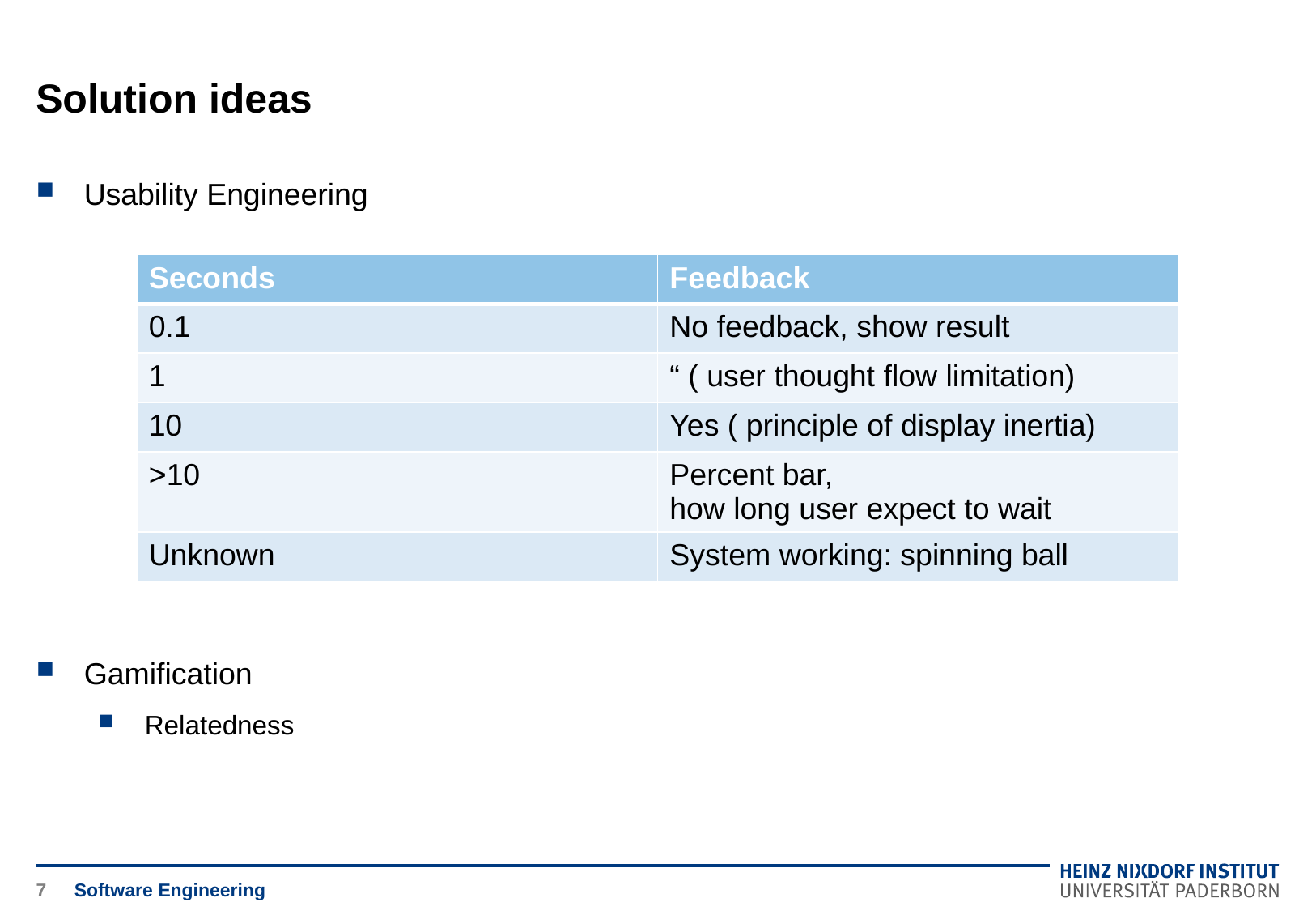

# Solution ideas
Usability Engineering

Gamification
Relatedness
| Seconds | Feedback |
| --- | --- |
| 0.1 | No feedback, show result |
| 1 | “ ( user thought flow limitation) |
| 10 | Yes ( principle of display inertia) |
| >10 | Percent bar, how long user expect to wait |
| Unknown | System working: spinning ball |
7
Software Engineering